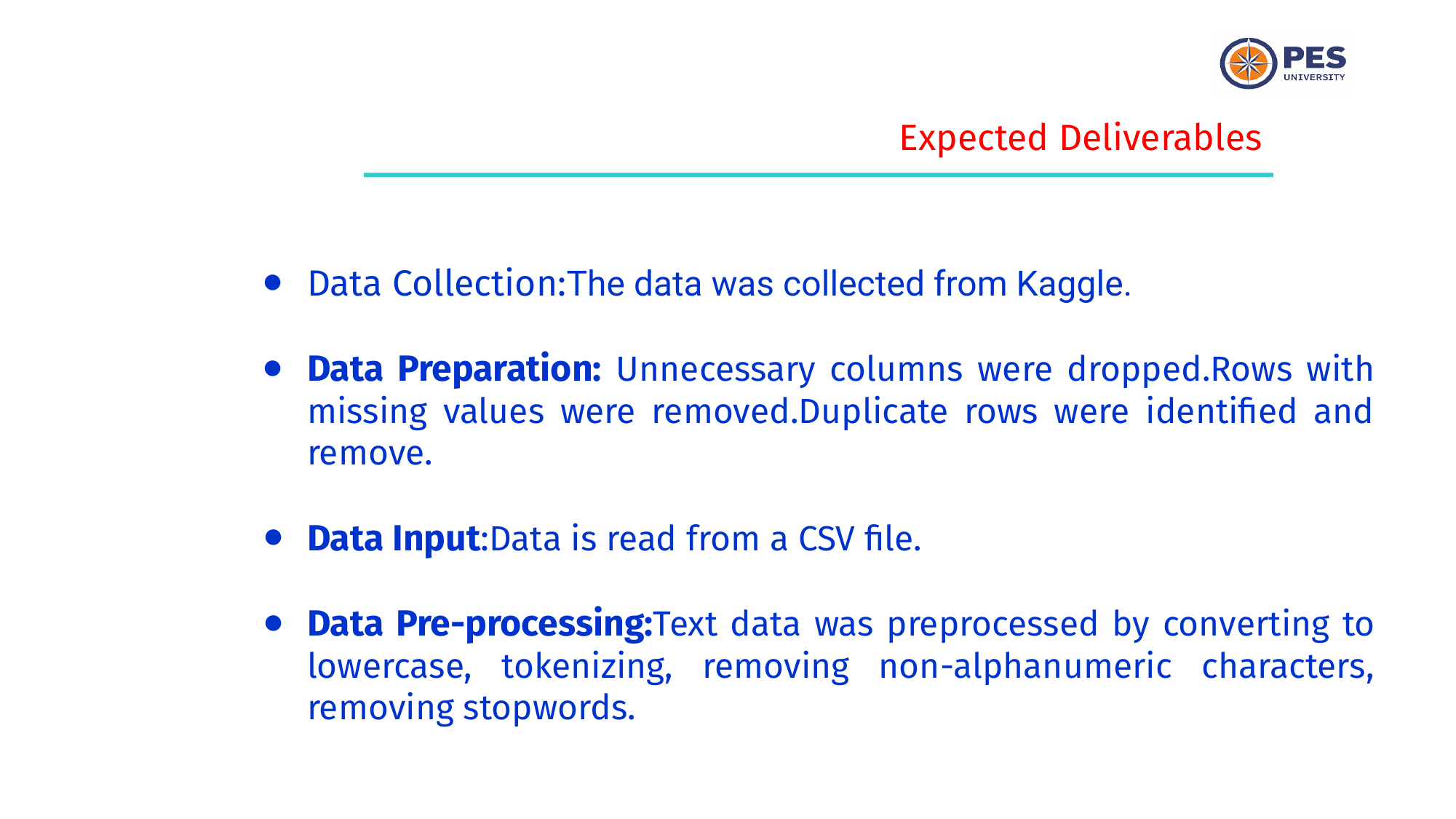

Expected Deliverables

Data Collection:The data was collected from Kaggle.

Data Preparation: Unnecessary columns were dropped.Rows with missing values were removed.Duplicate rows were identified and remove.

Data Input:Data is read from a CSV file.

Data Pre-processing:Text data was preprocessed by converting to lowercase, tokenizing, removing non-alphanumeric characters, removing stopwords.